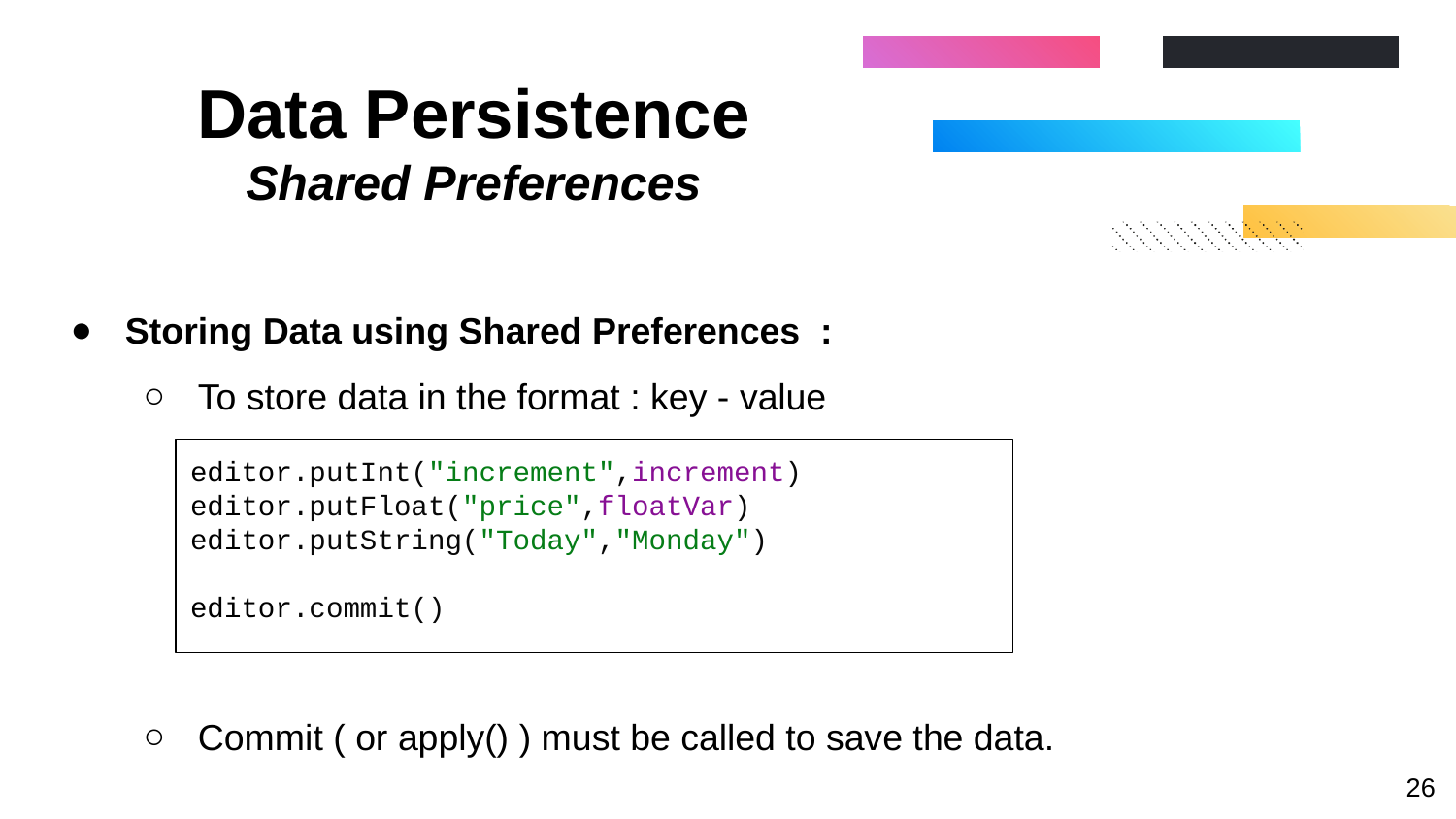

# Data Persistence Shared Preferences
Storing Data using Shared Preferences  :
To store data in the format : key - value

Commit ( or apply() ) must be called to save the data.

editor.putInt("increment",increment)
editor.putFloat("price",floatVar)
editor.putString("Today","Monday")
editor.commit()

26